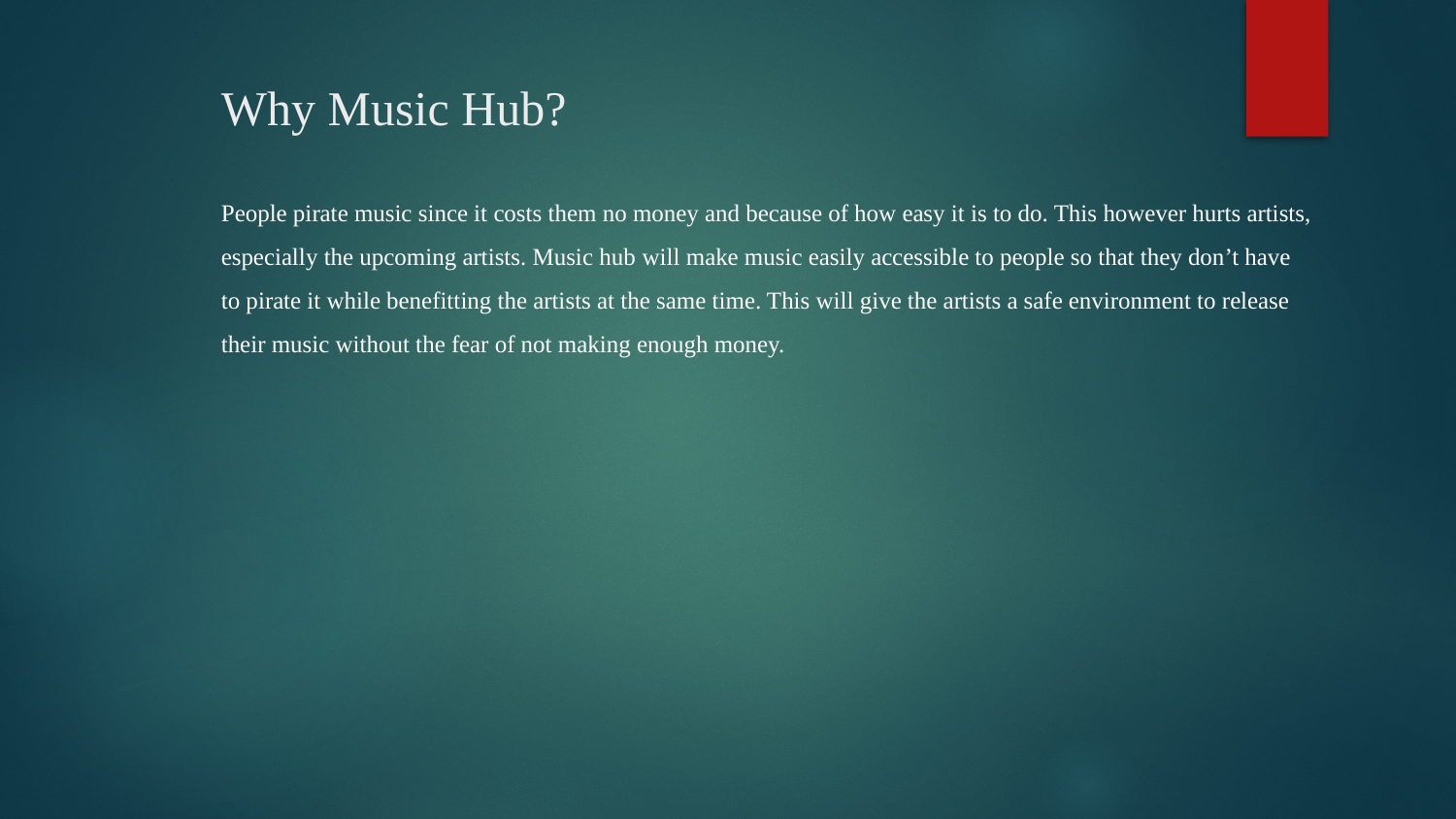

# Why Music Hub?
People pirate music since it costs them no money and because of how easy it is to do. This however hurts artists, especially the upcoming artists. Music hub will make music easily accessible to people so that they don’t have to pirate it while benefitting the artists at the same time. This will give the artists a safe environment to release their music without the fear of not making enough money.